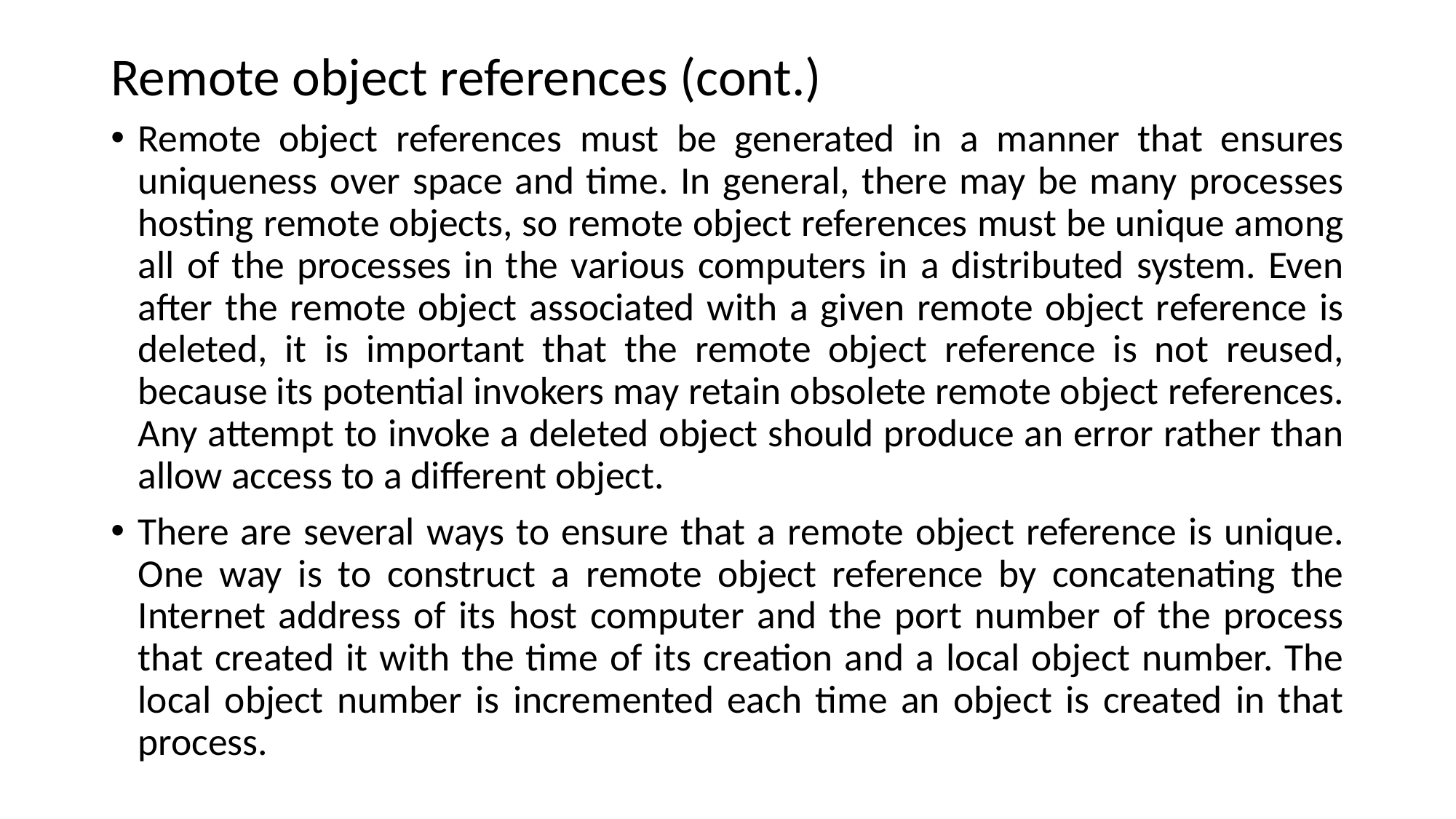

# Remote object references (cont.)
Remote object references must be generated in a manner that ensures uniqueness over space and time. In general, there may be many processes hosting remote objects, so remote object references must be unique among all of the processes in the various computers in a distributed system. Even after the remote object associated with a given remote object reference is deleted, it is important that the remote object reference is not reused, because its potential invokers may retain obsolete remote object references. Any attempt to invoke a deleted object should produce an error rather than allow access to a different object.
There are several ways to ensure that a remote object reference is unique. One way is to construct a remote object reference by concatenating the Internet address of its host computer and the port number of the process that created it with the time of its creation and a local object number. The local object number is incremented each time an object is created in that process.